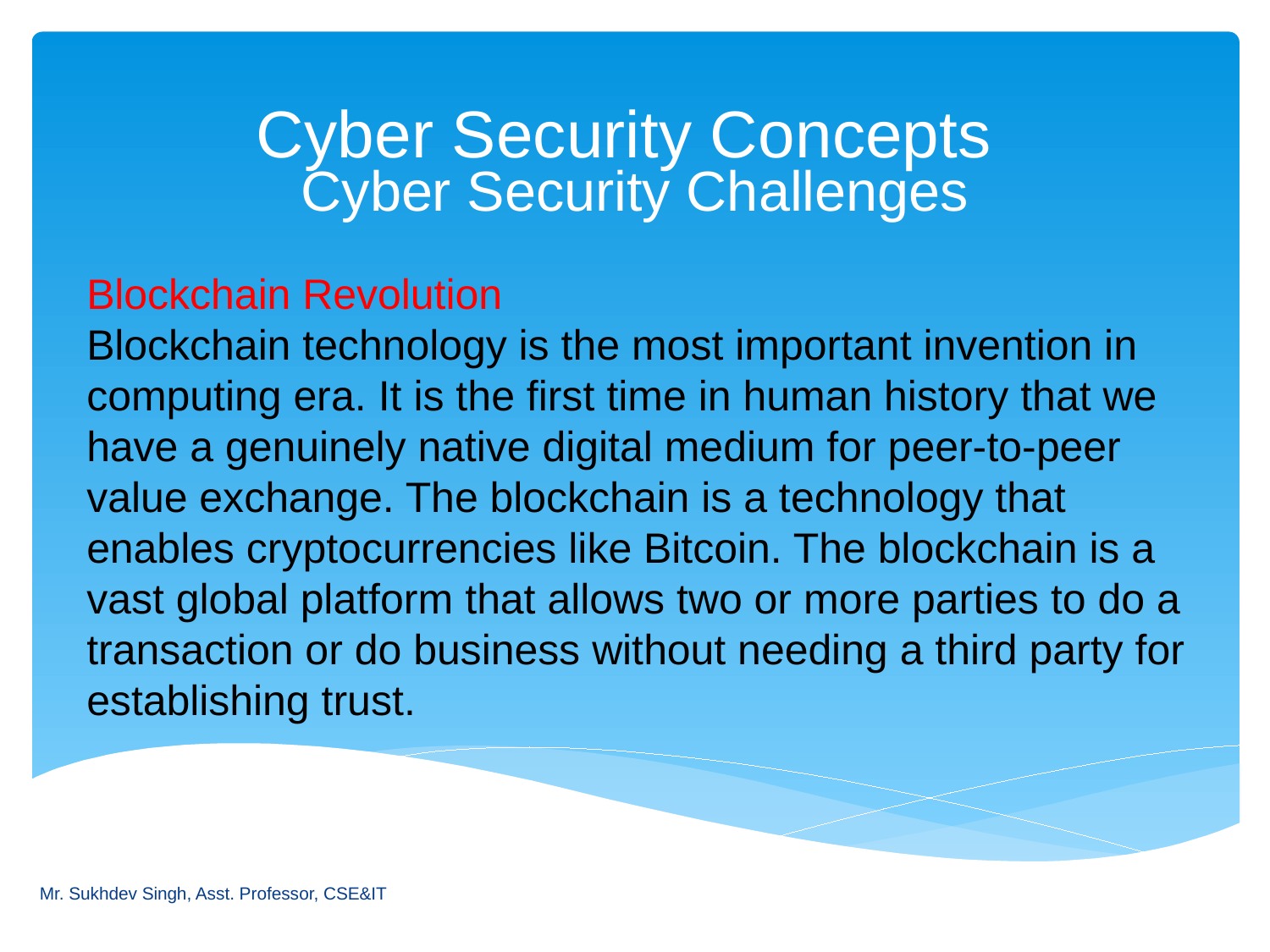

# Cyber Security Concepts
Cyber Security Challenges
Blockchain Revolution
Blockchain technology is the most important invention in computing era. It is the first time in human history that we have a genuinely native digital medium for peer-to-peer value exchange. The blockchain is a technology that enables cryptocurrencies like Bitcoin. The blockchain is a vast global platform that allows two or more parties to do a transaction or do business without needing a third party for establishing trust.
Mr. Sukhdev Singh, Asst. Professor, CSE&IT